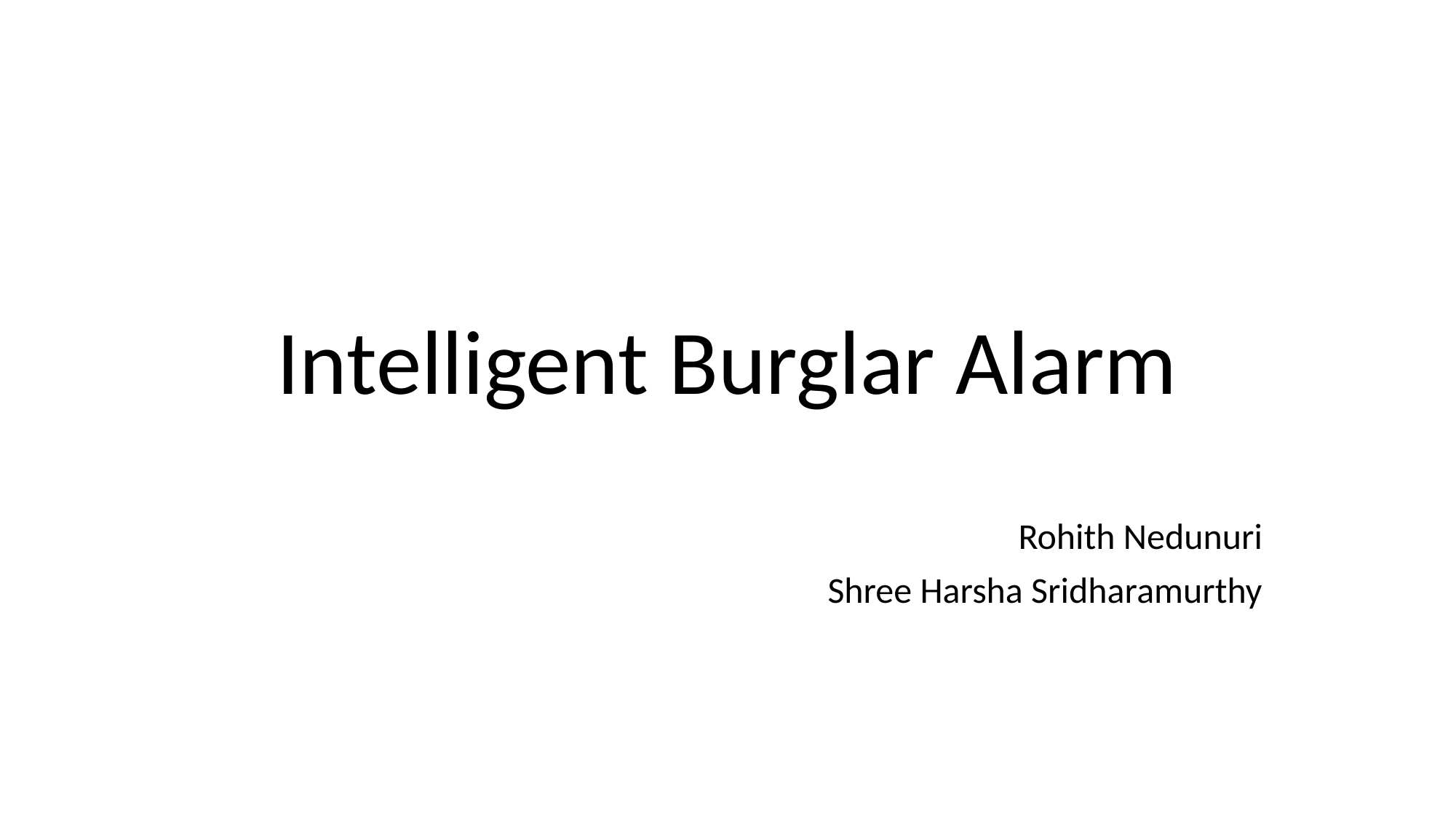

# Intelligent Burglar Alarm
Rohith Nedunuri
Shree Harsha Sridharamurthy